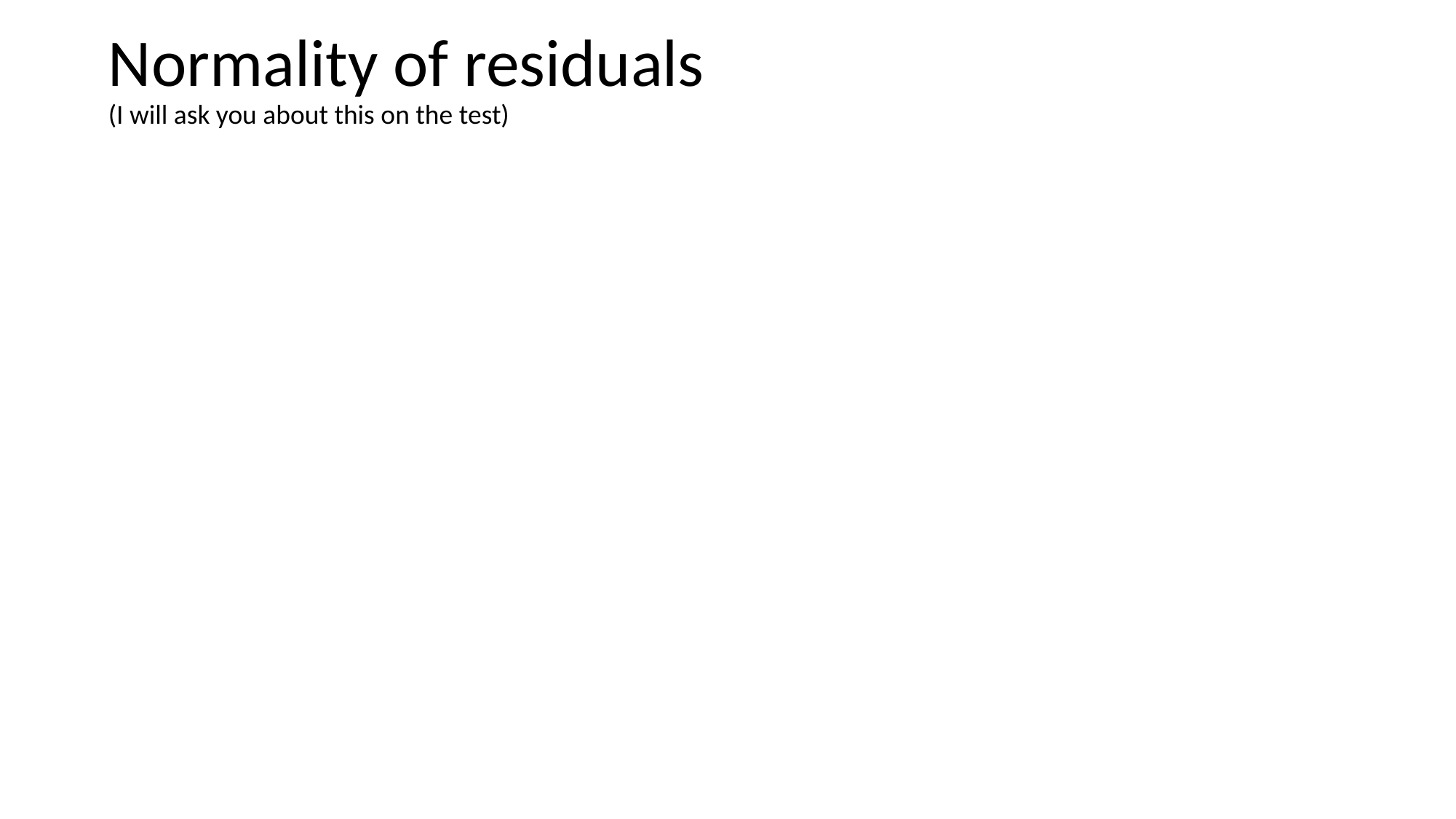

# Normality of residuals (I will ask you about this on the test)